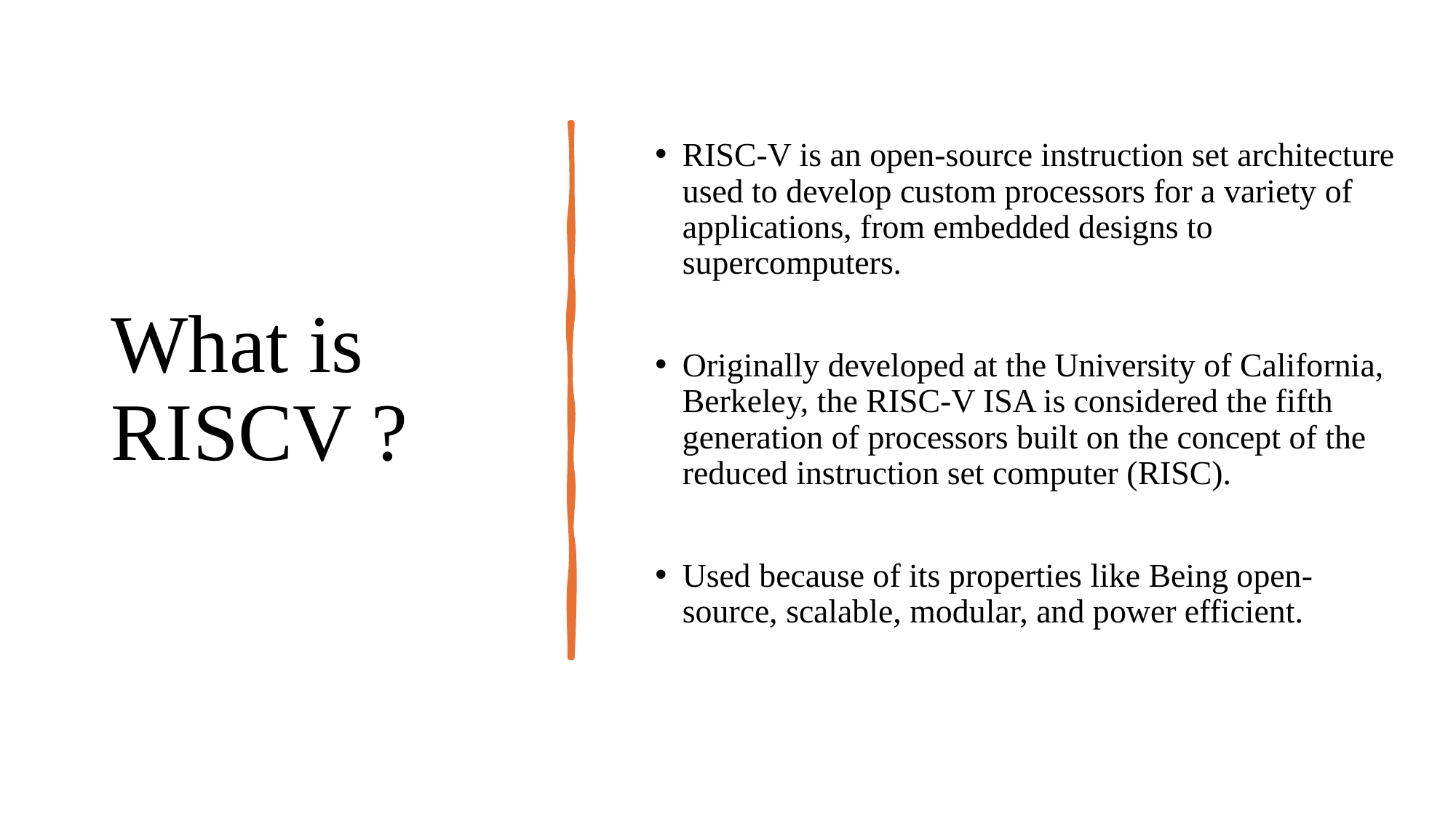

# What is RISCV ?
RISC-V is an open-source instruction set architecture used to develop custom processors for a variety of applications, from embedded designs to supercomputers.

Originally developed at the University of California, Berkeley, the RISC-V ISA is considered the fifth generation of processors built on the concept of the reduced instruction set computer (RISC).

Used because of its properties like Being open-source, scalable, modular, and power efficient.